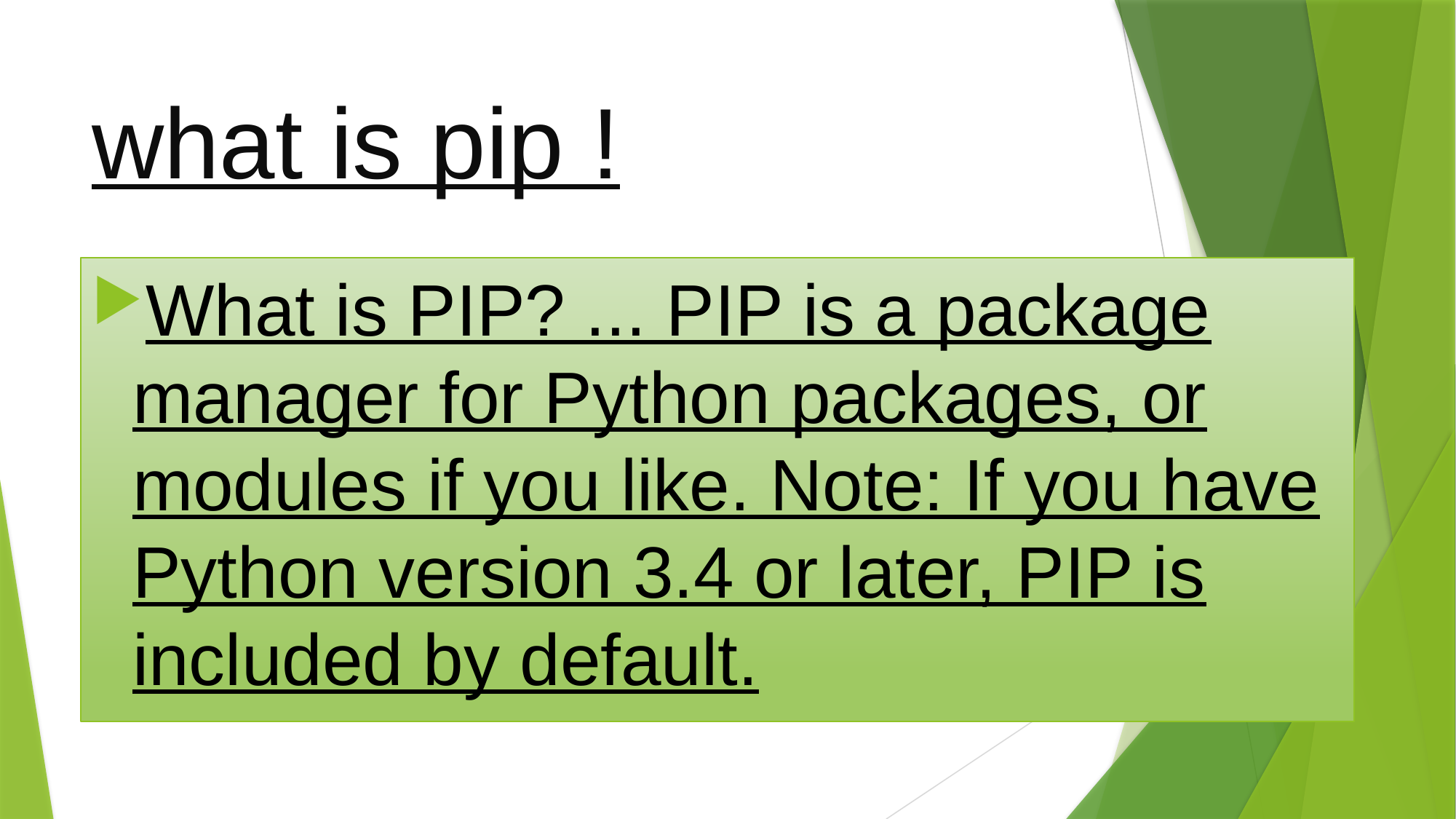

# what is pip !
What is PIP? ... PIP is a package manager for Python packages, or modules if you like. Note: If you have Python version 3.4 or later, PIP is included by default.